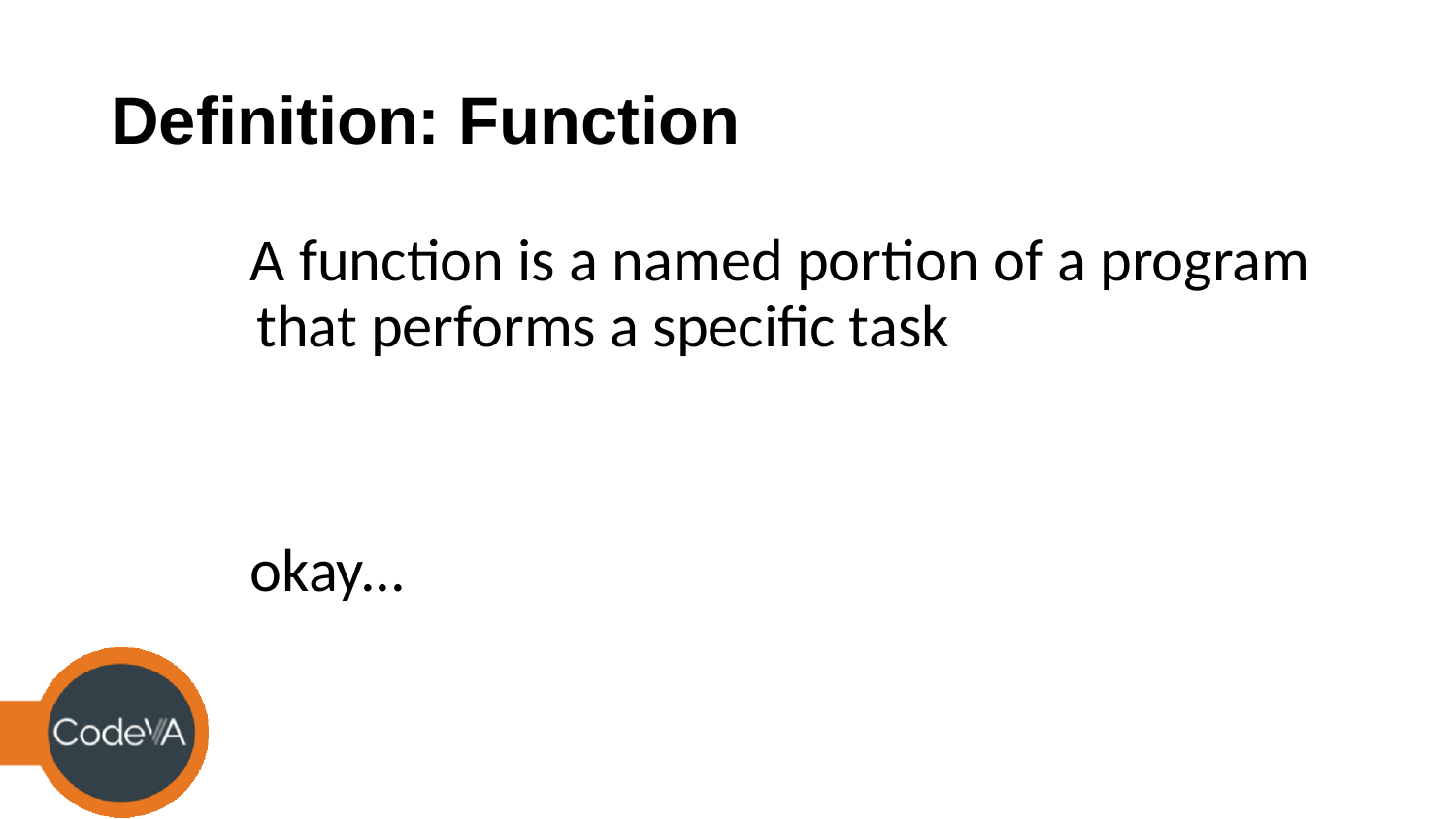

# Definition: Function
A function is a named portion of a program that performs a specific task

okay...